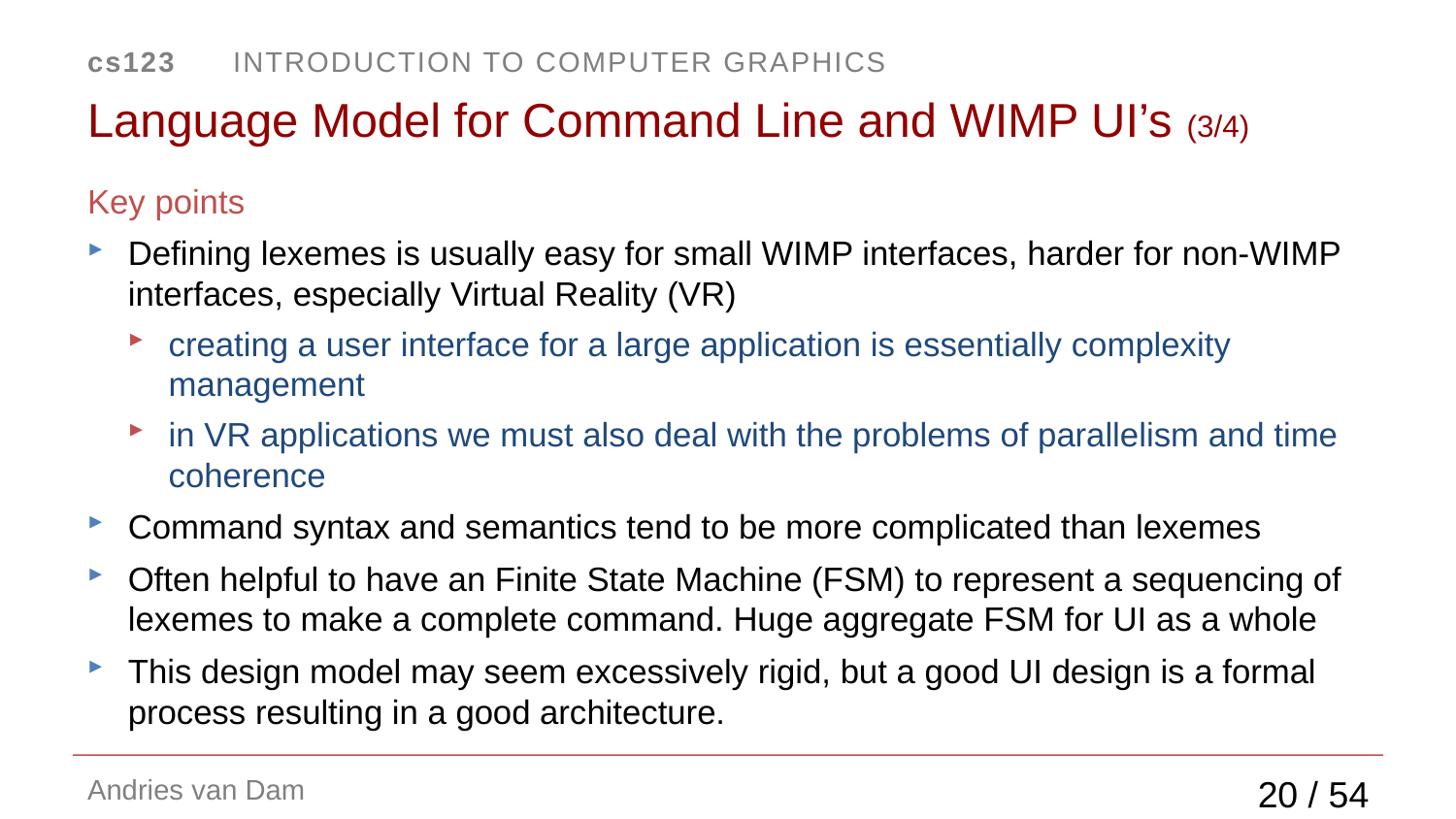

# Language Model for Command Line and WIMP UI’s (3/4)
Key points
Defining lexemes is usually easy for small WIMP interfaces, harder for non-WIMP interfaces, especially Virtual Reality (VR)
creating a user interface for a large application is essentially complexity management
in VR applications we must also deal with the problems of parallelism and time coherence
Command syntax and semantics tend to be more complicated than lexemes
Often helpful to have an Finite State Machine (FSM) to represent a sequencing of lexemes to make a complete command. Huge aggregate FSM for UI as a whole
This design model may seem excessively rigid, but a good UI design is a formal process resulting in a good architecture.